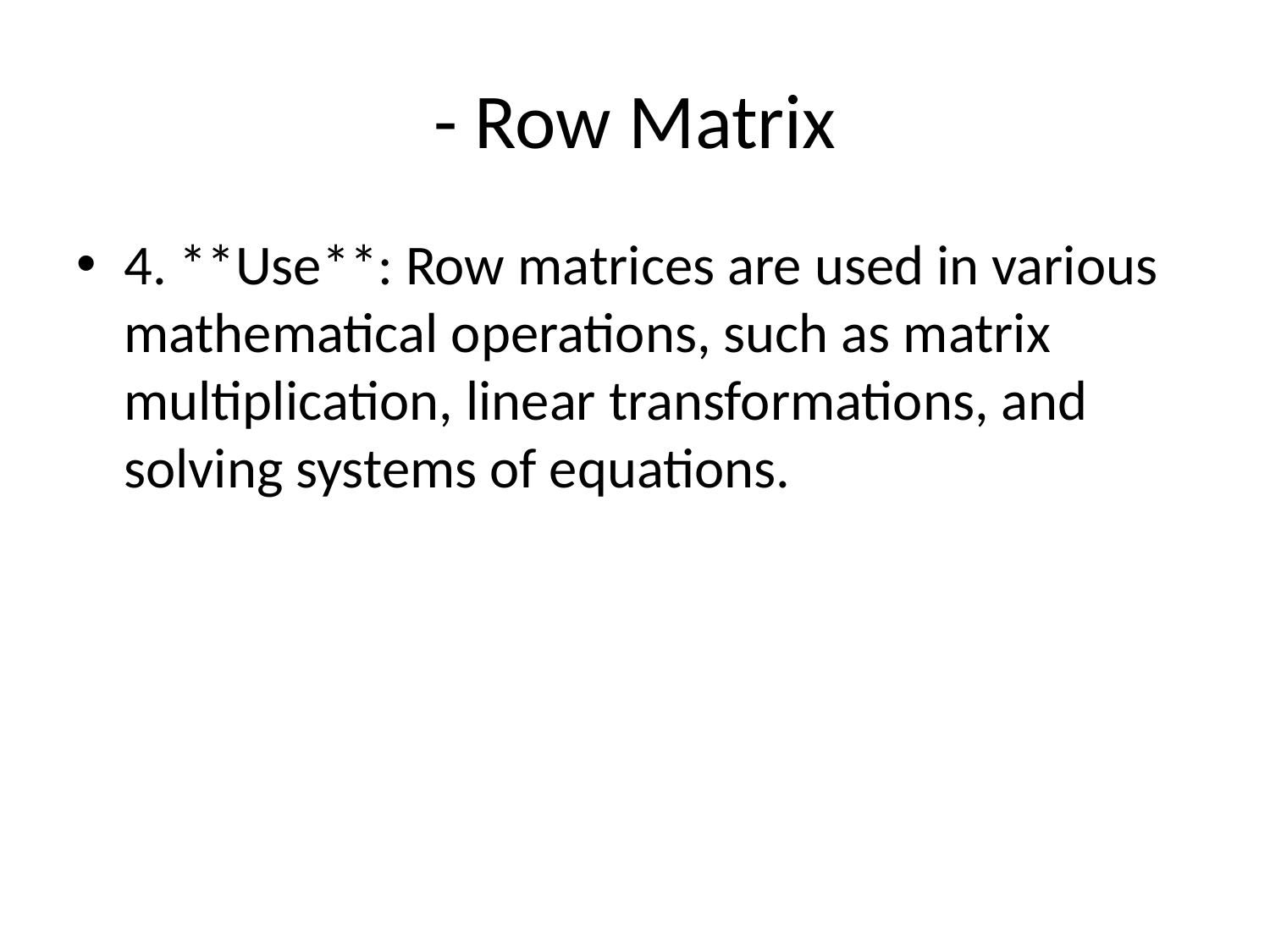

# - Row Matrix
4. **Use**: Row matrices are used in various mathematical operations, such as matrix multiplication, linear transformations, and solving systems of equations.